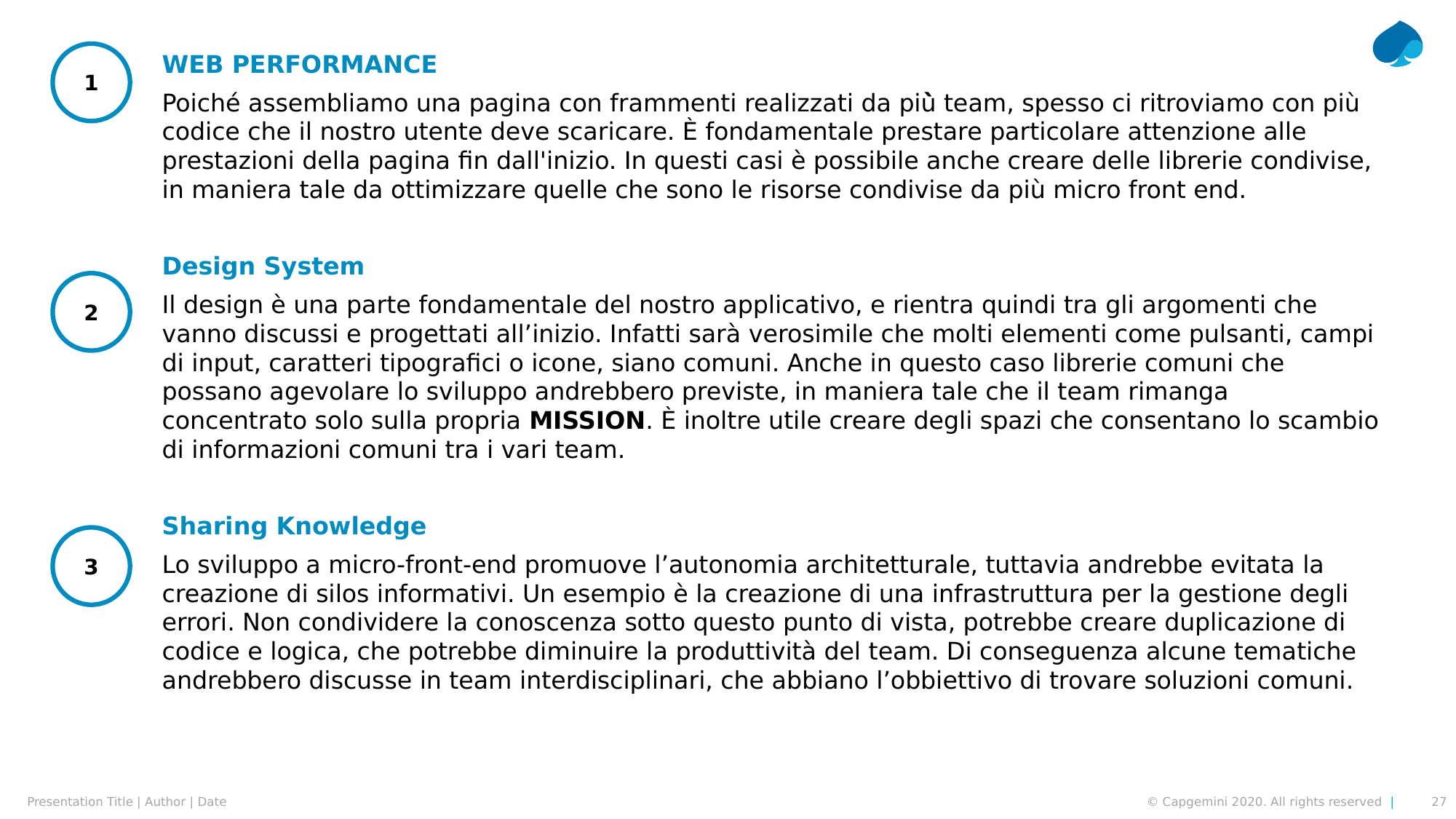

WEB PERFORMANCE
Poiché assembliamo una pagina con frammenti realizzati da più̀ team, spesso ci ritroviamo con più codice che il nostro utente deve scaricare. È fondamentale prestare particolare attenzione alle prestazioni della pagina fin dall'inizio. In questi casi è possibile anche creare delle librerie condivise, in maniera tale da ottimizzare quelle che sono le risorse condivise da più micro front end.

Design System
Il design è una parte fondamentale del nostro applicativo, e rientra quindi tra gli argomenti che vanno discussi e progettati all’inizio. Infatti sarà verosimile che molti elementi come pulsanti, campi di input, caratteri tipografici o icone, siano comuni. Anche in questo caso librerie comuni che possano agevolare lo sviluppo andrebbero previste, in maniera tale che il team rimanga concentrato solo sulla propria MISSION. È inoltre utile creare degli spazi che consentano lo scambio di informazioni comuni tra i vari team.

Sharing Knowledge
Lo sviluppo a micro-front-end promuove l’autonomia architetturale, tuttavia andrebbe evitata la creazione di silos informativi. Un esempio è la creazione di una infrastruttura per la gestione degli errori. Non condividere la conoscenza sotto questo punto di vista, potrebbe creare duplicazione di codice e logica, che potrebbe diminuire la produttività del team. Di conseguenza alcune tematiche andrebbero discusse in team interdisciplinari, che abbiano l’obbiettivo di trovare soluzioni comuni.

1
2
3